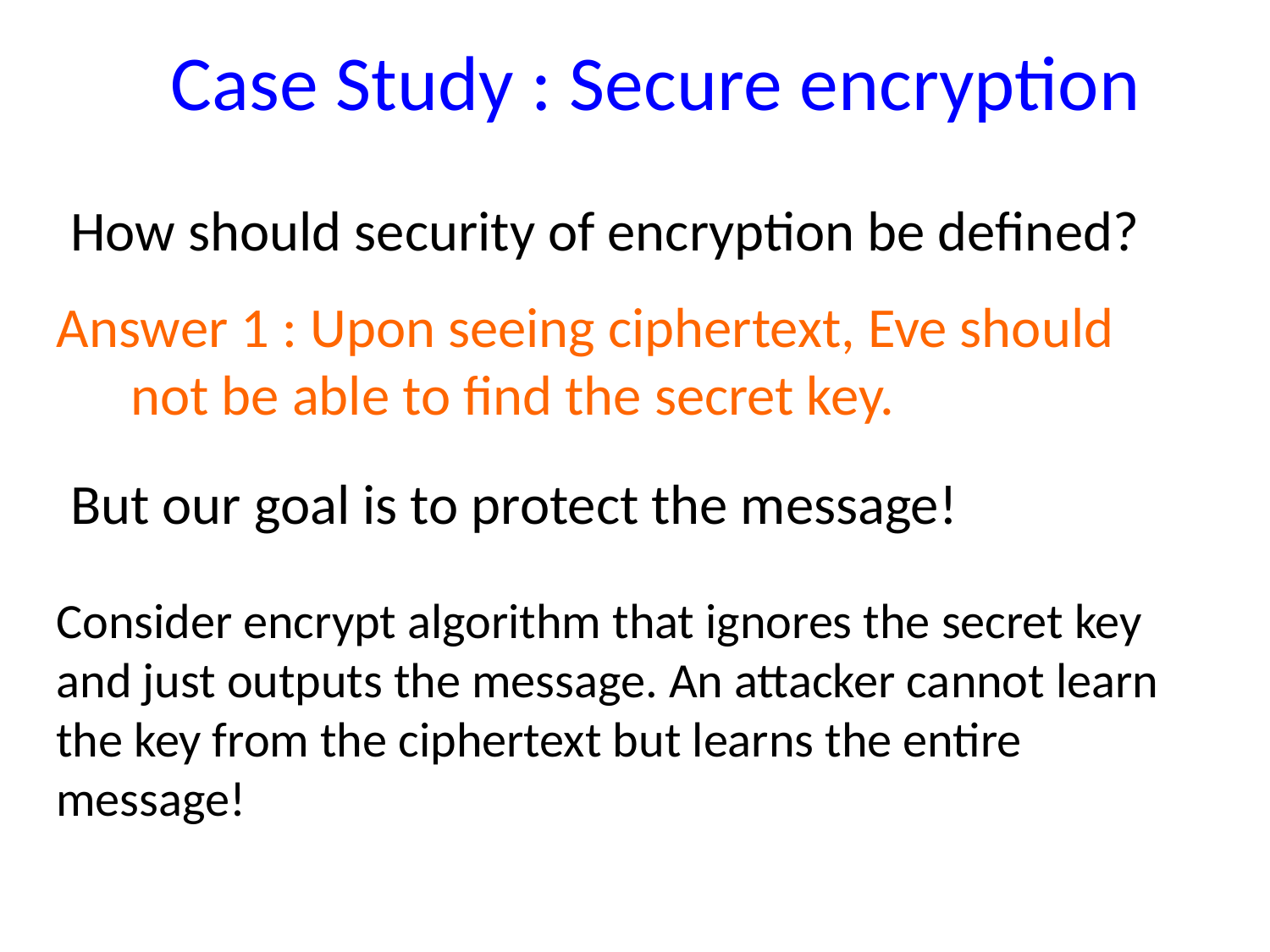

Case Study : Secure encryption
How should security of encryption be defined?
Answer 1 : Upon seeing ciphertext, Eve should not be able to find the secret key.
But our goal is to protect the message!
Consider encrypt algorithm that ignores the secret key and just outputs the message. An attacker cannot learn the key from the ciphertext but learns the entire message!